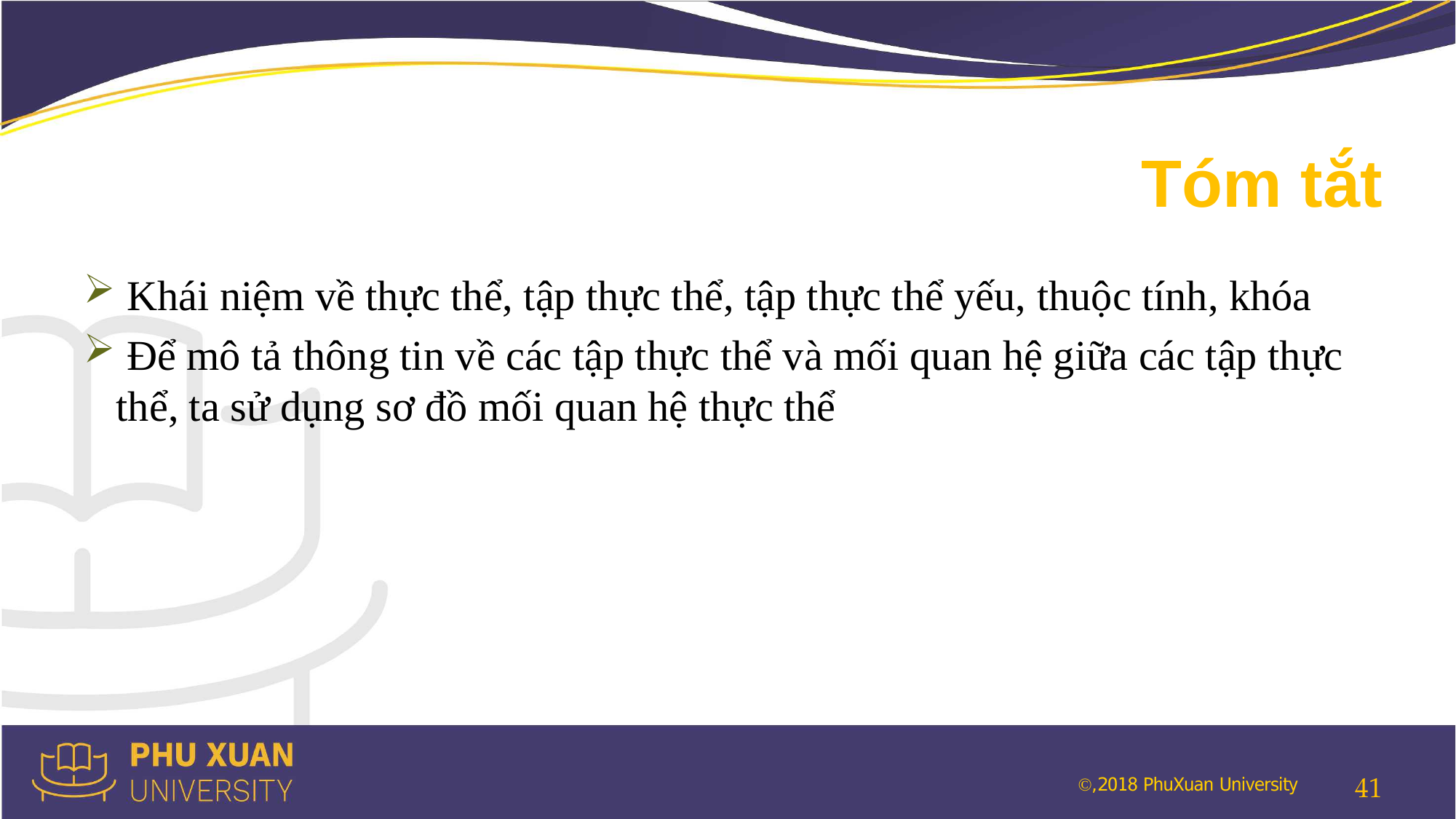

# Tóm tắt
 Khái niệm về thực thể, tập thực thể, tập thực thể yếu, thuộc tính, khóa
 Để mô tả thông tin về các tập thực thể và mối quan hệ giữa các tập thực thể, ta sử dụng sơ đồ mối quan hệ thực thể
41